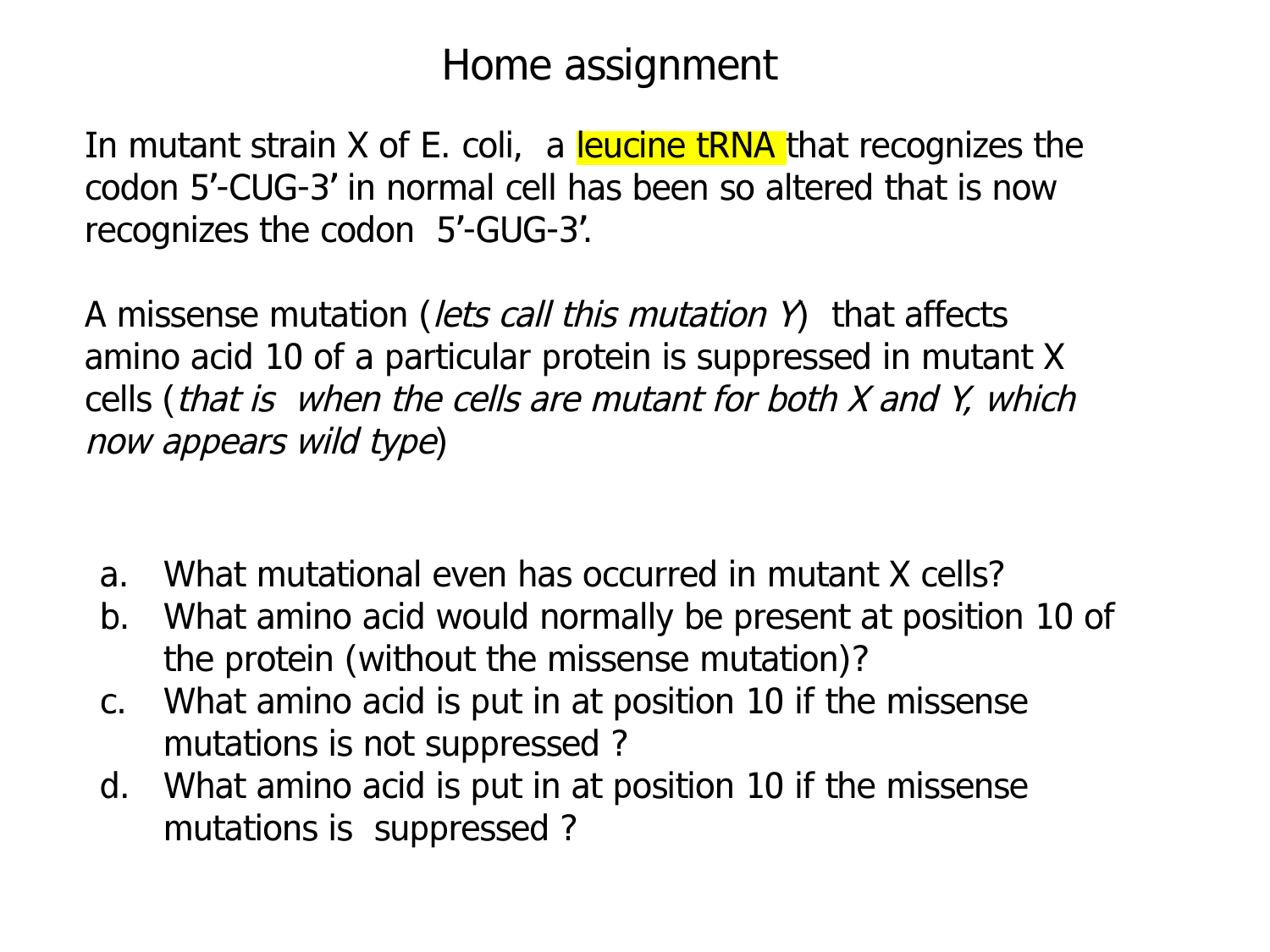

Home assignment
In mutant strain X of E. coli,  a leucine tRNA that recognizes the codon 5’-CUG-3’ in normal cell has been so altered that is now recognizes the codon  5’-GUG-3’.

A missense mutation (lets call this mutation Y)  that affects amino acid 10 of a particular protein is suppressed in mutant X cells (that is  when the cells are mutant for both X and Y, which now appears wild type)
What mutational even has occurred in mutant X cells?
What amino acid would normally be present at position 10 of the protein (without the missense mutation)?
What amino acid is put in at position 10 if the missense mutations is not suppressed ?
What amino acid is put in at position 10 if the missense mutations is  suppressed ?